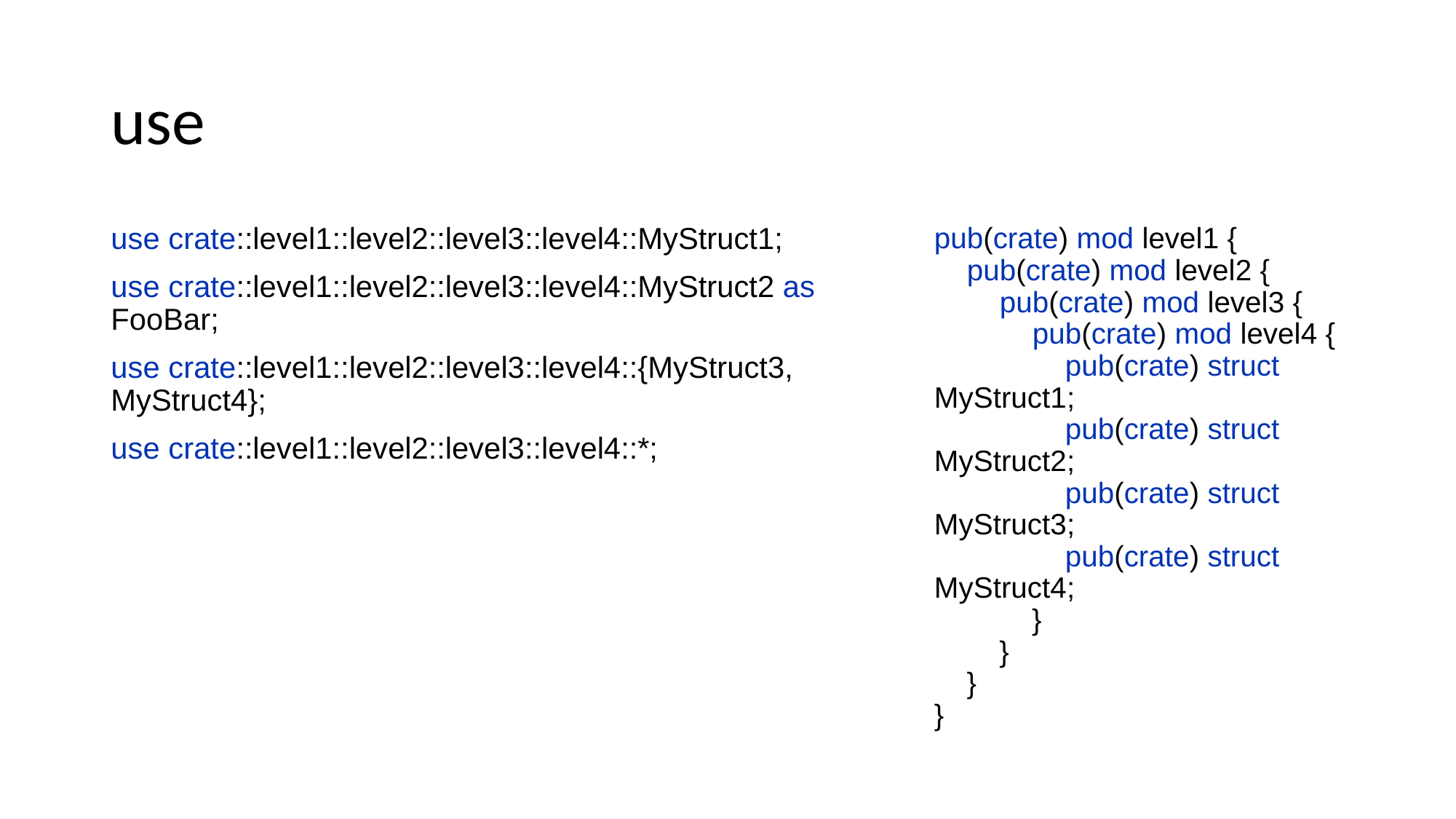

# use
use crate::level1::level2::level3::level4::MyStruct1;
use crate::level1::level2::level3::level4::MyStruct2 as FooBar;
use crate::level1::level2::level3::level4::{MyStruct3, MyStruct4};
use crate::level1::level2::level3::level4::*;

pub(crate) mod level1 {
    pub(crate) mod level2 {
        pub(crate) mod level3 {
            pub(crate) mod level4 {
                pub(crate) struct MyStruct1;
                pub(crate) struct MyStruct2;
                pub(crate) struct MyStruct3;
                pub(crate) struct MyStruct4;
            }
        }
    }
}